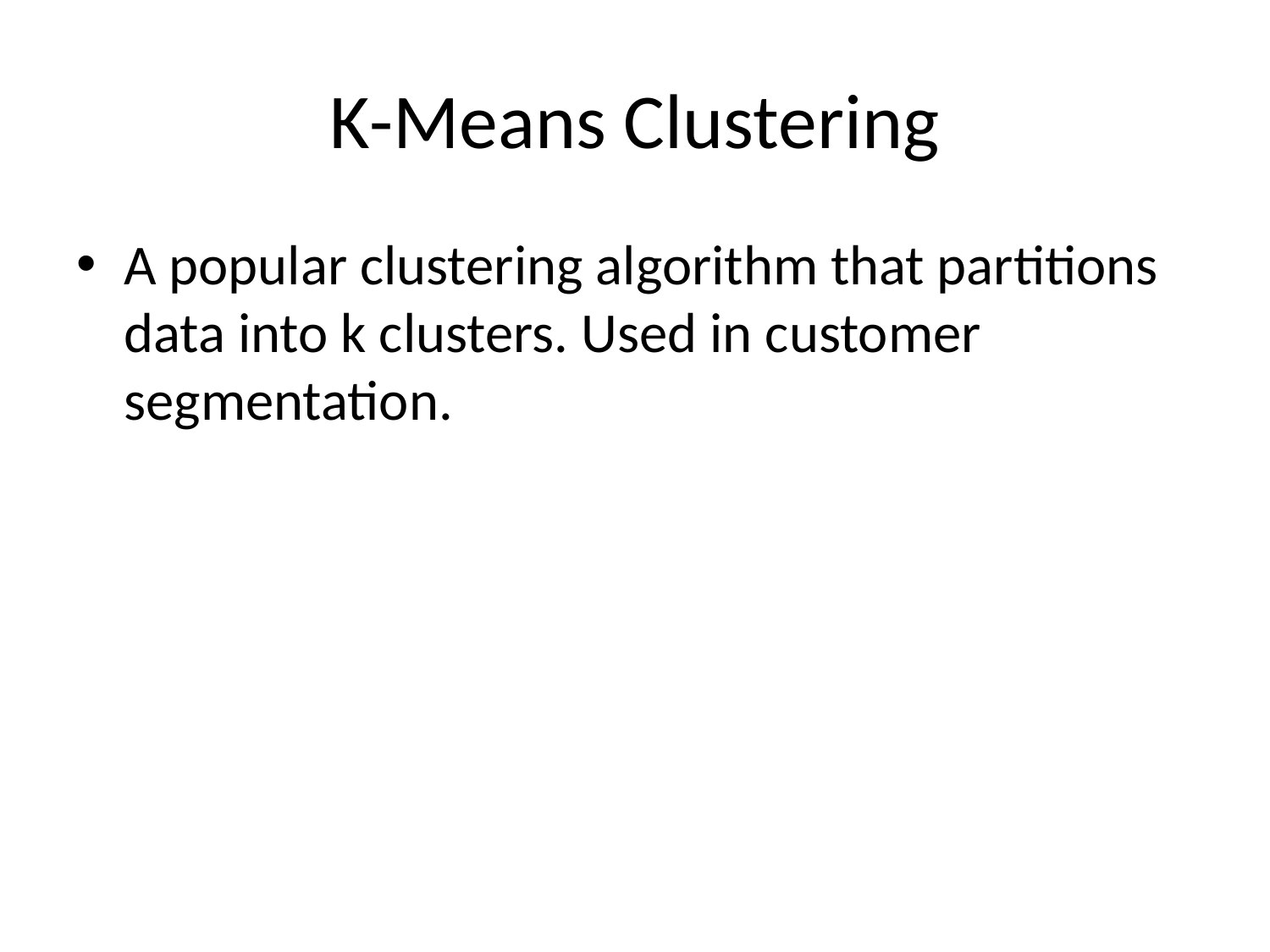

# K-Means Clustering
A popular clustering algorithm that partitions data into k clusters. Used in customer segmentation.